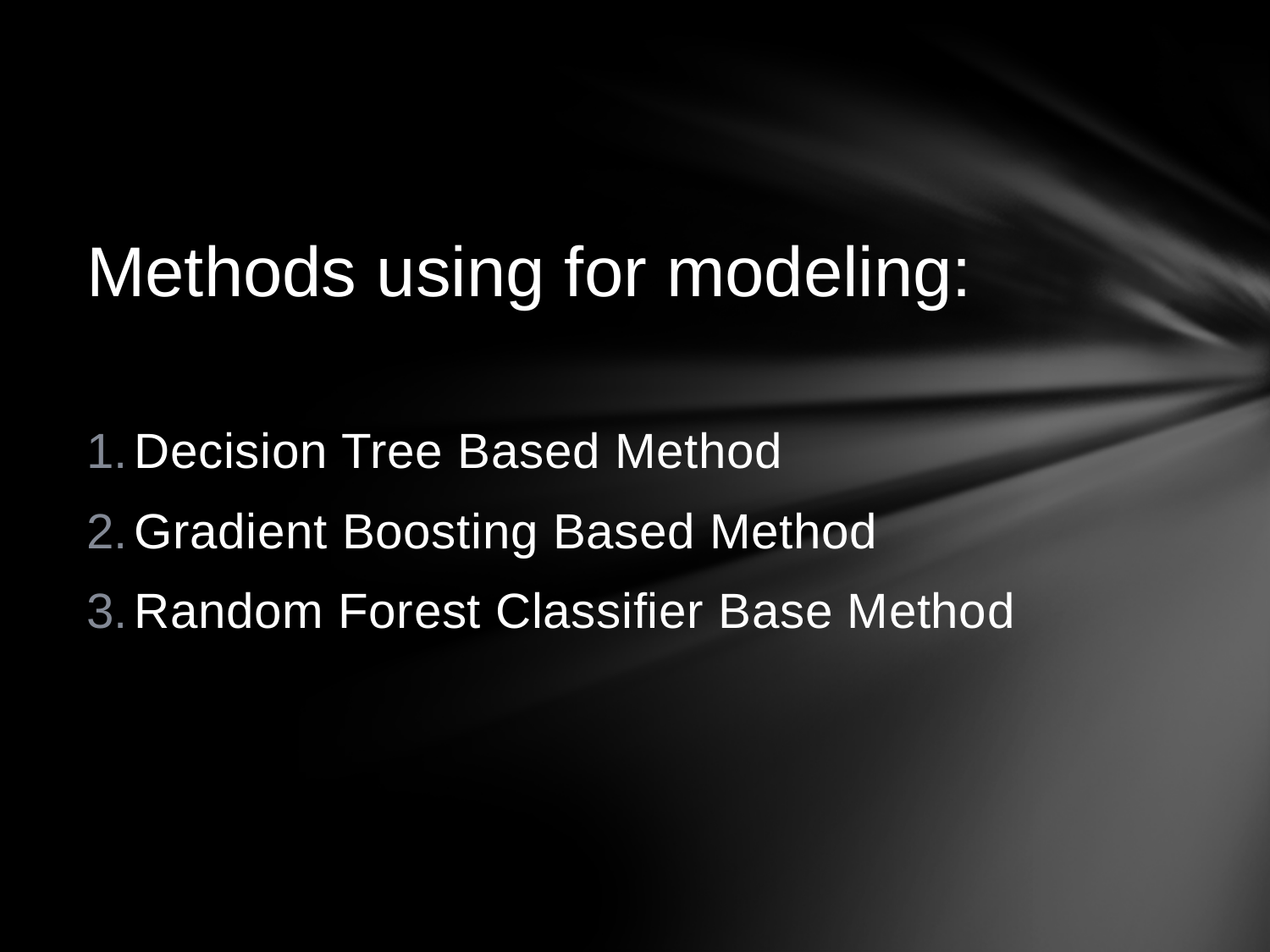

# Methods using for modeling:
Decision Tree Based Method
Gradient Boosting Based Method
Random Forest Classifier Base Method